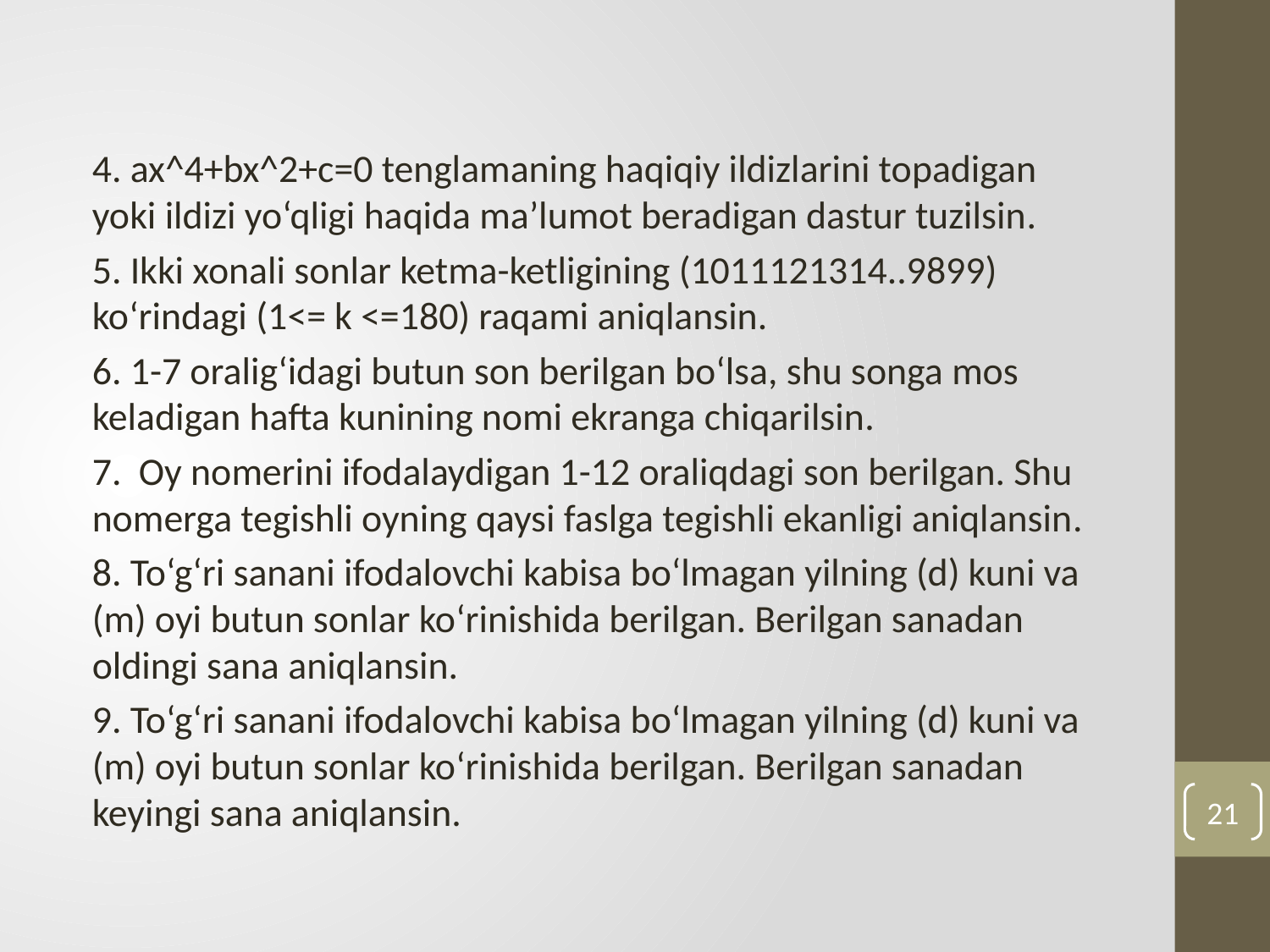

4. ax^4+bx^2+c=0 tenglamaning haqiqiy ildizlarini topadigan yoki ildizi yo‘qligi haqida ma’lumot beradigan dastur tuzilsin.
5. Ikki xonali sonlar ketma-ketligining (1011121314..9899) ko‘rindagi (1<= k <=180) raqami aniqlansin.
6. 1-7 oralig‘idagi butun son berilgan bo‘lsa, shu songa mos  keladigan hafta kunining nomi ekranga chiqarilsin.
7.  Oy nomerini ifodalaydigan 1-12 oraliqdagi son berilgan. Shu nomerga tegishli oyning qaysi faslga tegishli ekanligi aniqlansin.
8. To‘g‘ri sanani ifodalovchi kabisa bo‘lmagan yilning (d) kuni va (m) oyi butun sonlar ko‘rinishida berilgan. Berilgan sanadan oldingi sana aniqlansin.
9. To‘g‘ri sanani ifodalovchi kabisa bo‘lmagan yilning (d) kuni va (m) oyi butun sonlar ko‘rinishida berilgan. Berilgan sanadan keyingi sana aniqlansin.
21